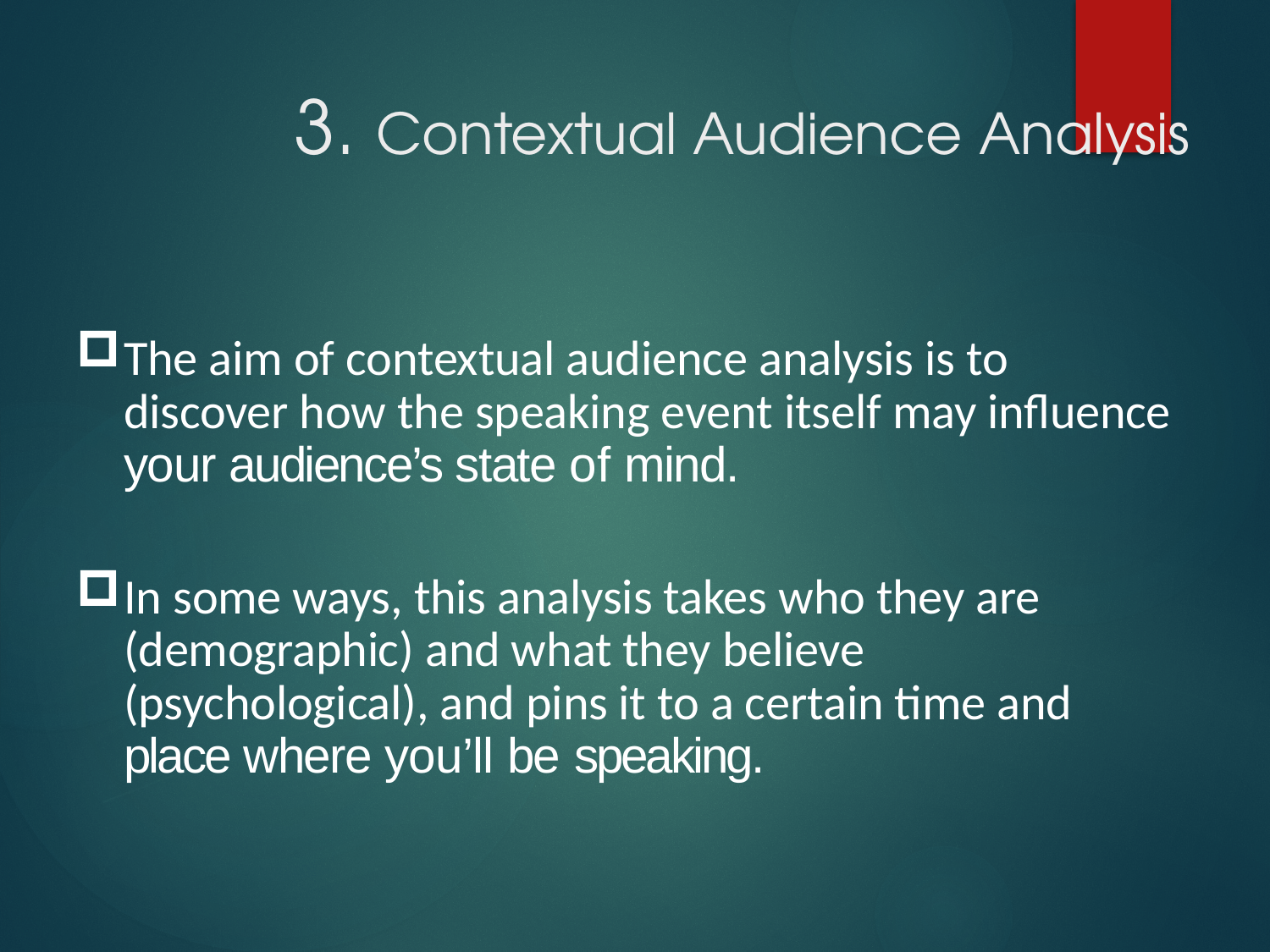

# 3. Contextual Audience Analysis
The aim of contextual audience analysis is to  discover how the speaking event itself may influence  your audience’s state of mind.

In some ways, this analysis takes who they are  (demographic) and what they believe  (psychological), and pins it to a certain time and  place where you’ll be speaking.